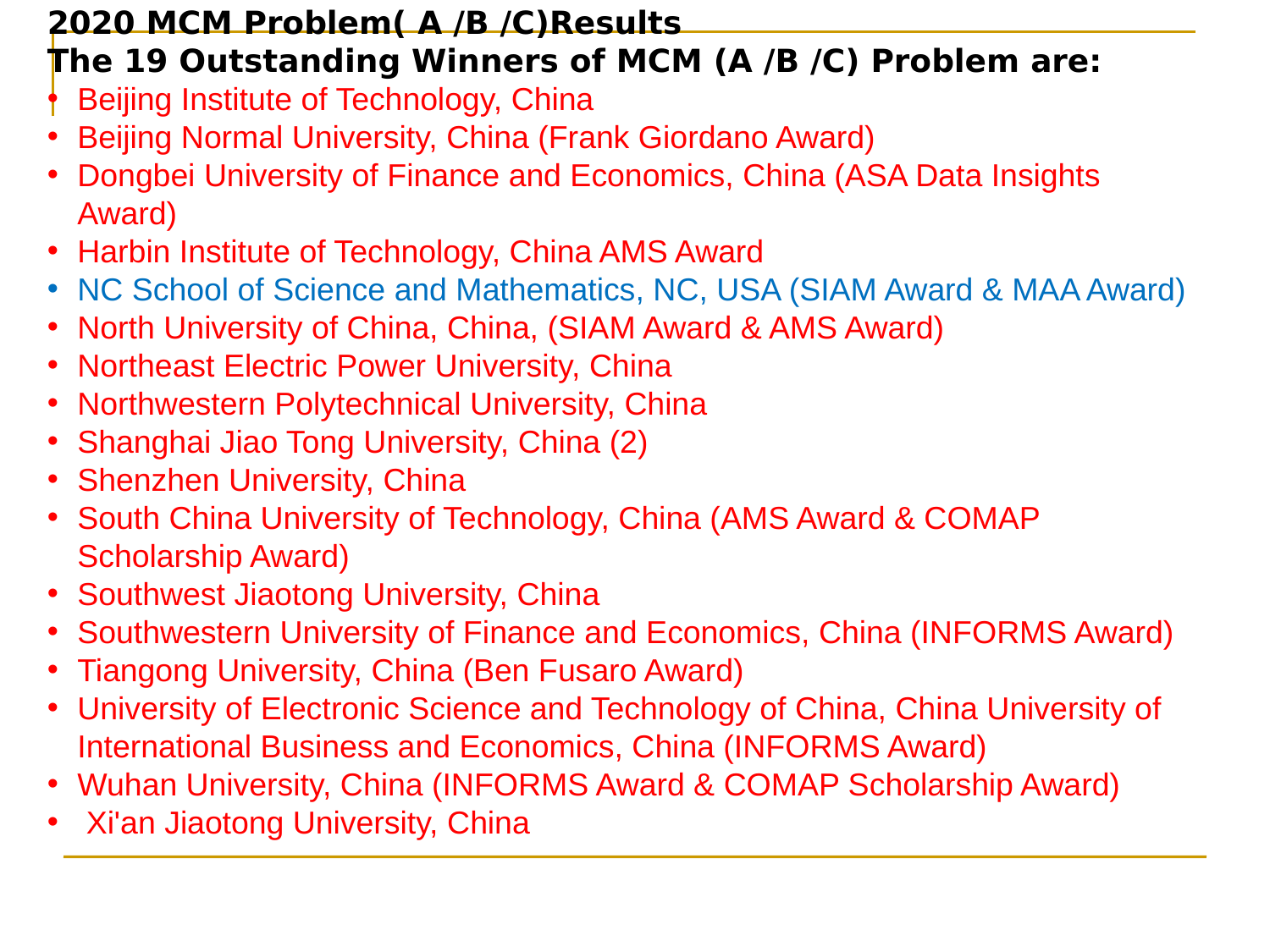

2020 MCM Problem( A /B /C)Results
The 19 Outstanding Winners of MCM (A /B /C) Problem are:
Beijing Institute of Technology, China
Beijing Normal University, China (Frank Giordano Award)
Dongbei University of Finance and Economics, China (ASA Data Insights Award)
Harbin Institute of Technology, China AMS Award
NC School of Science and Mathematics, NC, USA (SIAM Award & MAA Award)
North University of China, China, (SIAM Award & AMS Award)
Northeast Electric Power University, China
Northwestern Polytechnical University, China
Shanghai Jiao Tong University, China (2)
Shenzhen University, China
South China University of Technology, China (AMS Award & COMAP Scholarship Award)
Southwest Jiaotong University, China
Southwestern University of Finance and Economics, China (INFORMS Award)
Tiangong University, China (Ben Fusaro Award)
University of Electronic Science and Technology of China, China University of International Business and Economics, China (INFORMS Award)
Wuhan University, China (INFORMS Award & COMAP Scholarship Award)
 Xi'an Jiaotong University, China